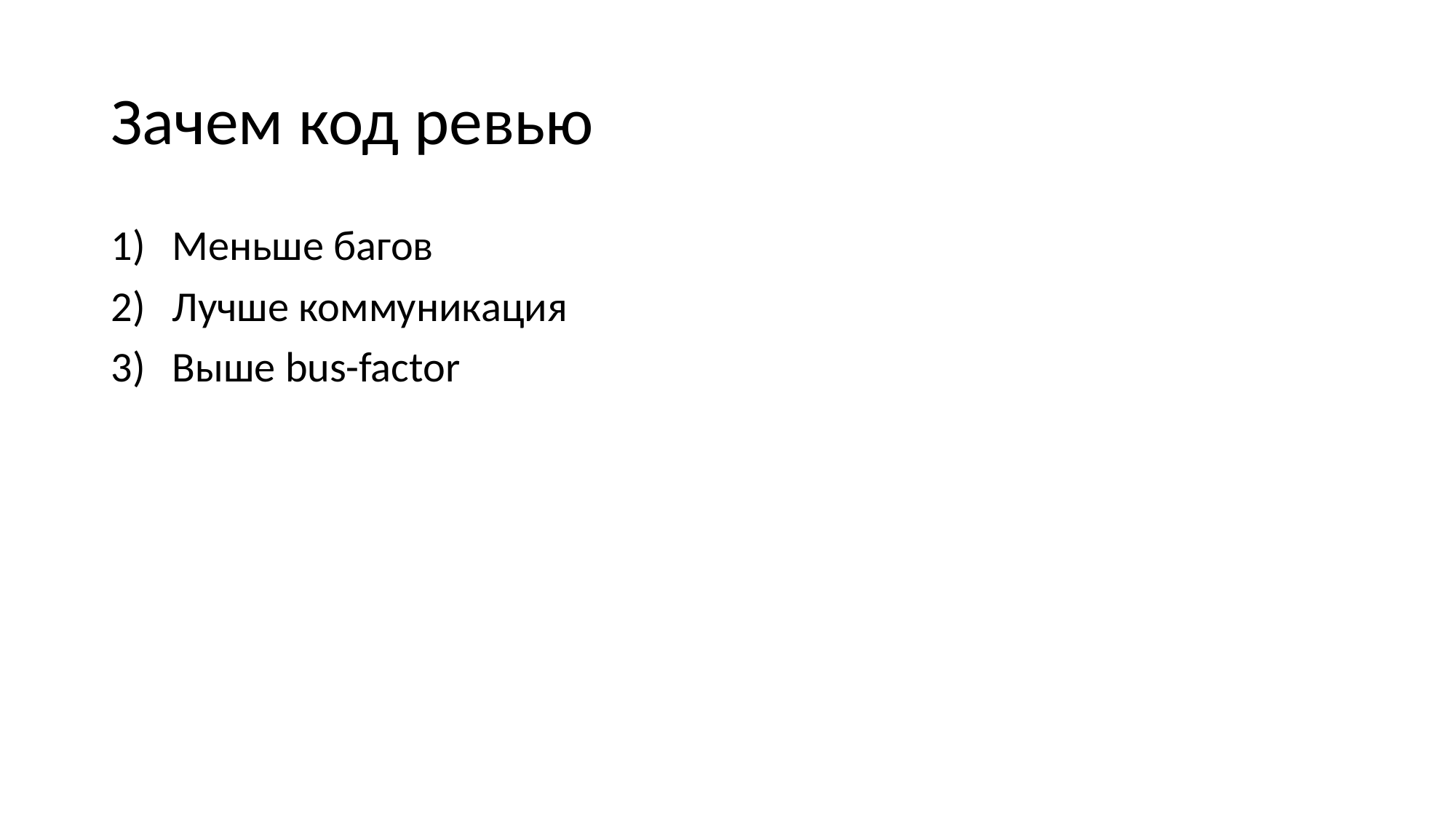

# Зачем код ревью
Меньше багов
Лучше коммуникация
Выше bus-factor